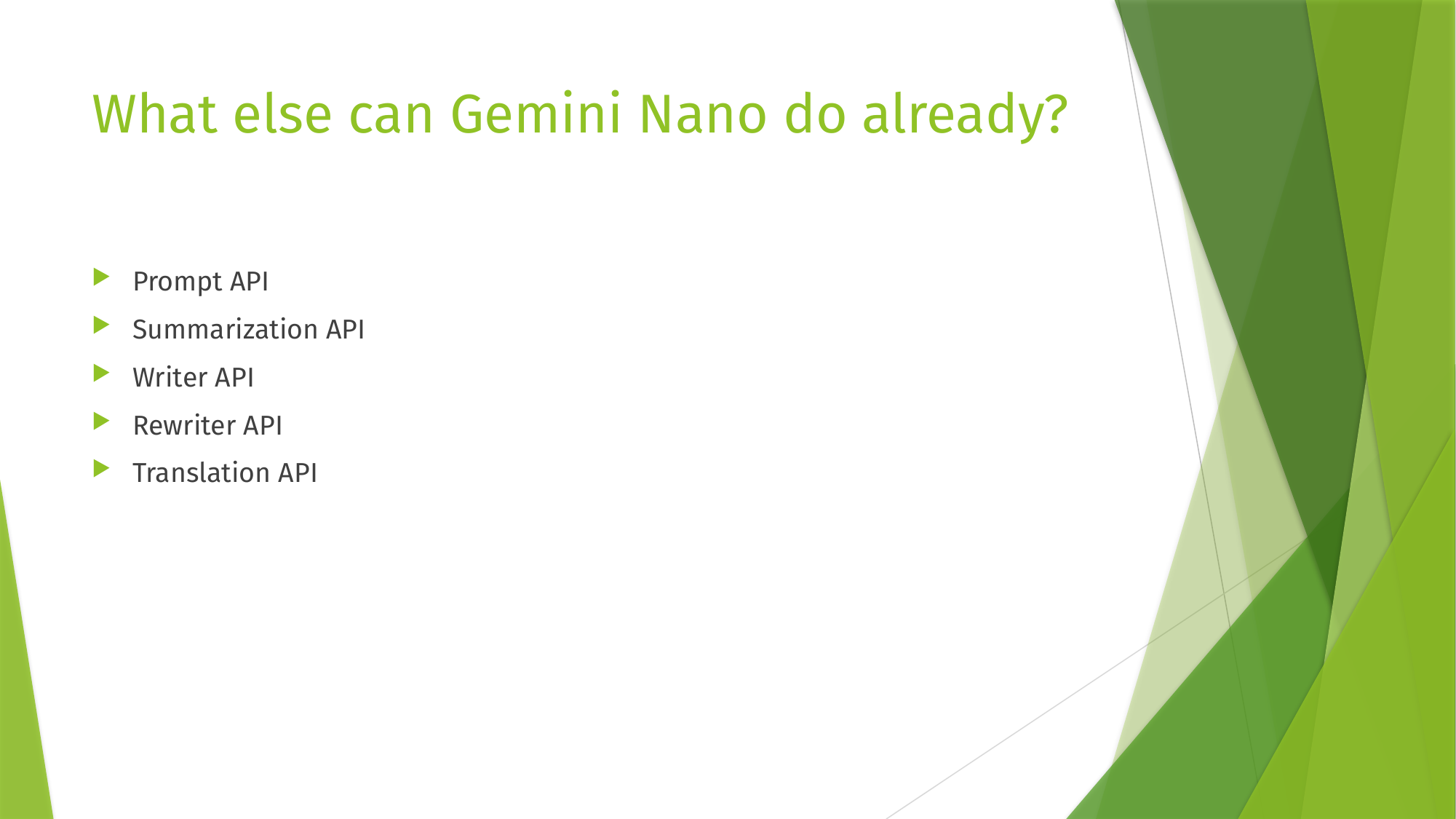

# What else can Gemini Nano do already?
Prompt API
Summarization API
Writer API
Rewriter API
Translation API